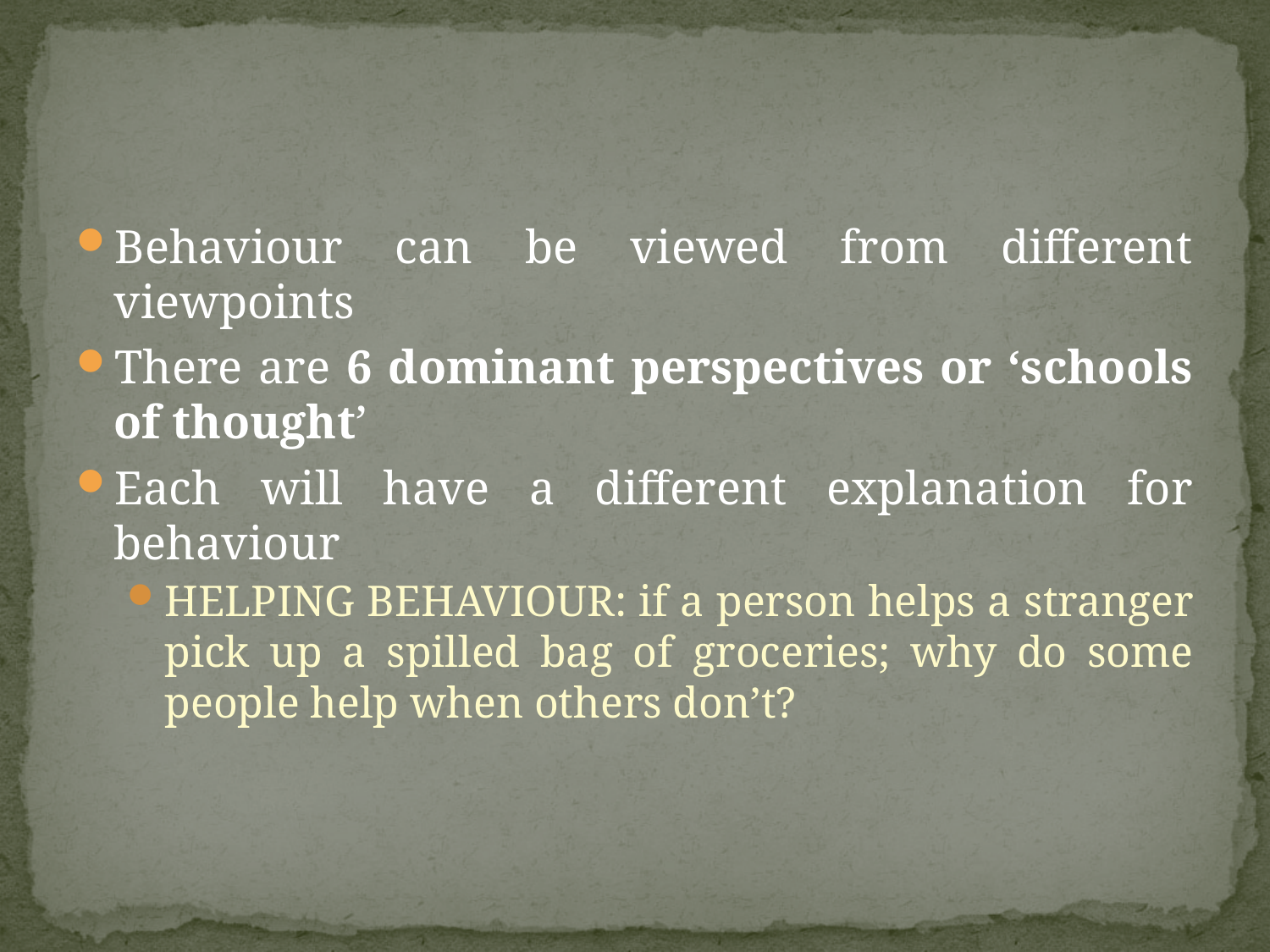

#
Behaviour can be viewed from different viewpoints
There are 6 dominant perspectives or ‘schools of thought’
Each will have a different explanation for behaviour
HELPING BEHAVIOUR: if a person helps a stranger pick up a spilled bag of groceries; why do some people help when others don’t?